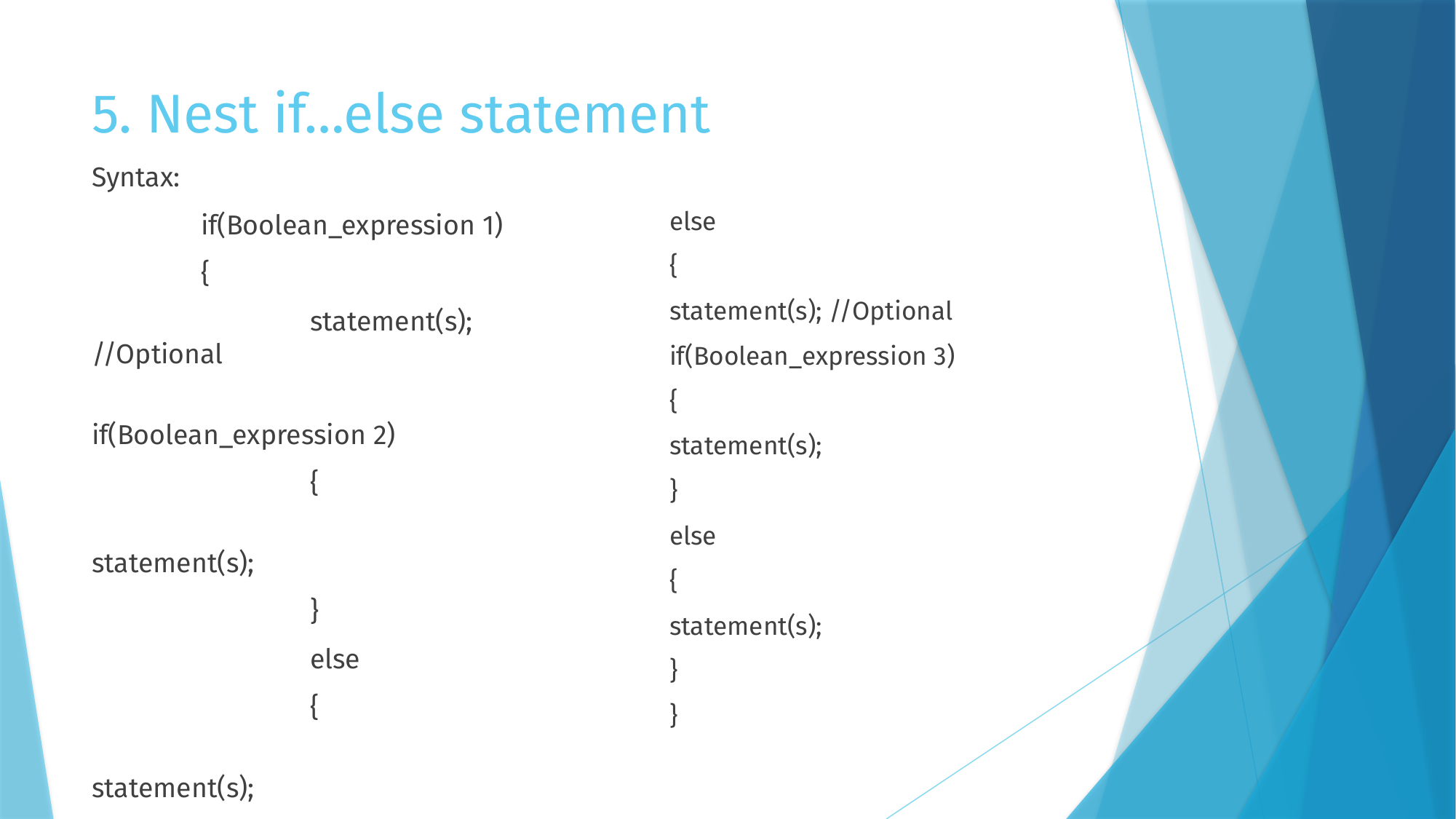

# 5. Nest if…else statement
Syntax:
	if(Boolean_expression 1)
	{
		statement(s); //Optional
		if(Boolean_expression 2)
		{
			statement(s);
		}
		else
		{
			statement(s);
		}
	}

	else
	{
		statement(s); //Optional
		if(Boolean_expression 3)
		{
			statement(s);
		}
		else
		{
			statement(s);
		}
	}